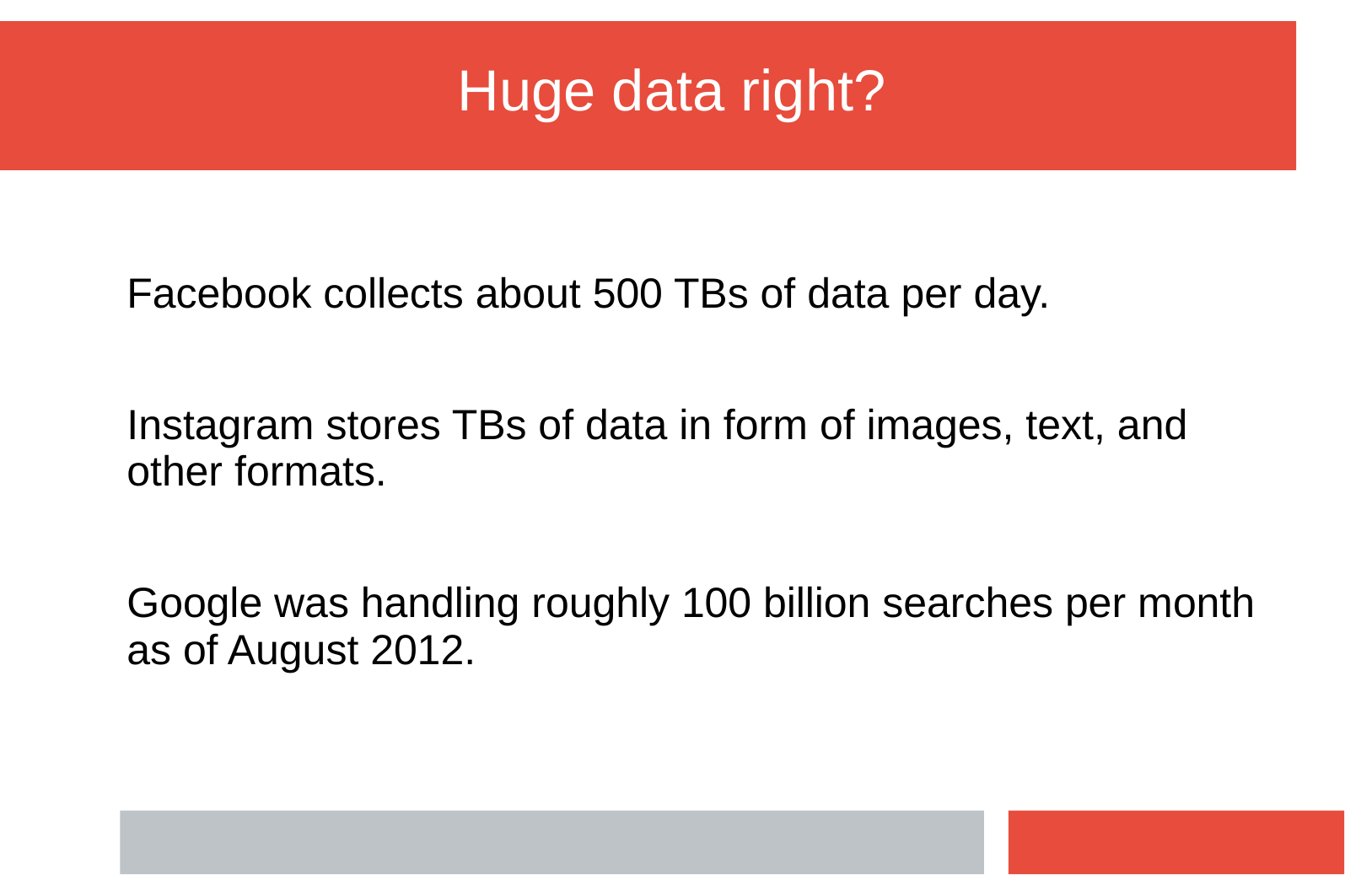

Huge data right?

Facebook collects about 500 TBs of data per day.

Instagram stores TBs of data in form of images, text, and other formats.

Google was handling roughly 100 billion searches per month as of August 2012.